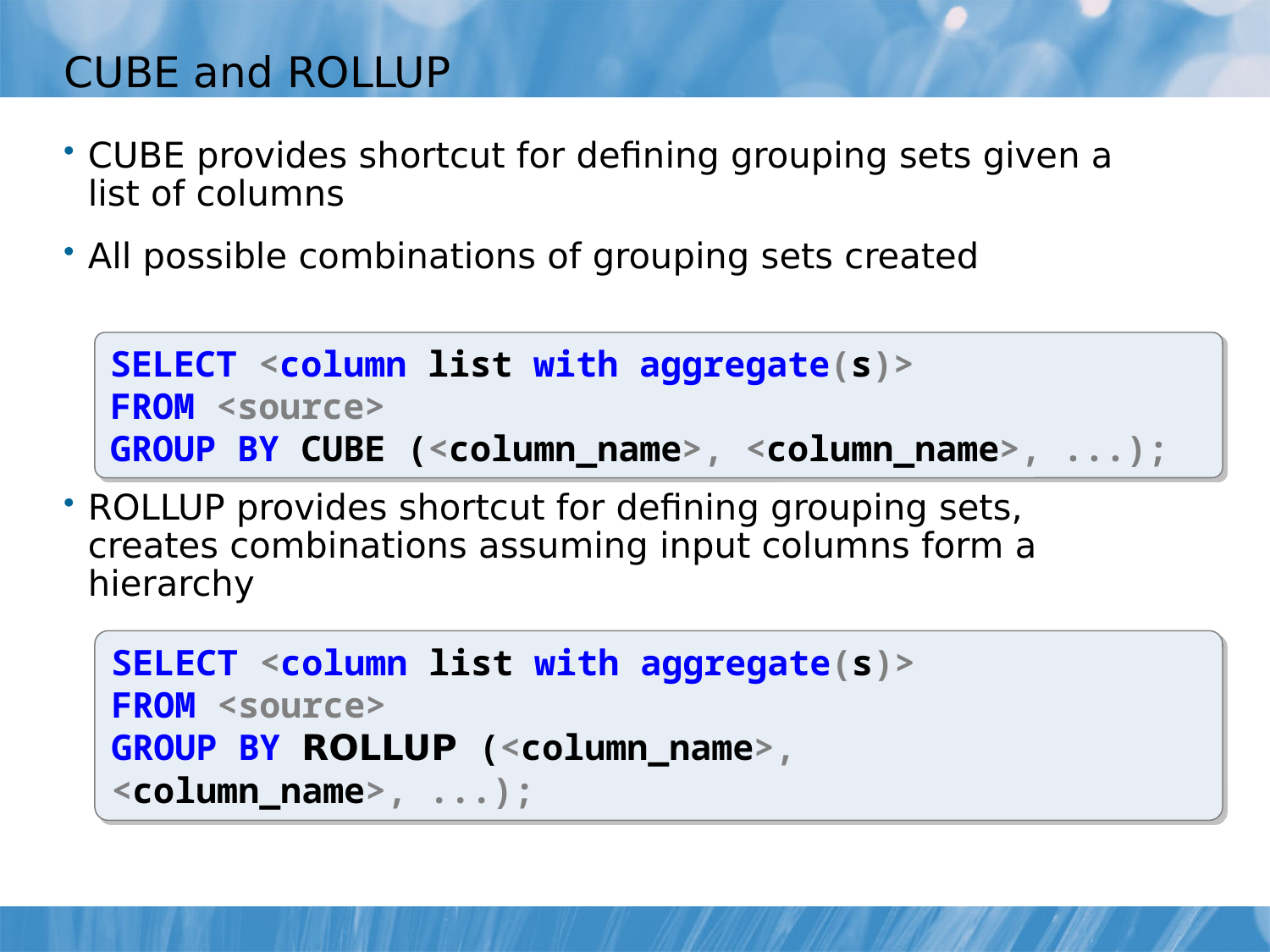

# CUBE and ROLLUP
CUBE provides shortcut for defining grouping sets given a list of columns
All possible combinations of grouping sets created

ROLLUP provides shortcut for defining grouping sets, creates combinations assuming input columns form a hierarchy
SELECT <column list with aggregate(s)>
FROM <source>
GROUP BY CUBE (<column_name>, <column_name>, ...);
SELECT <column list with aggregate(s)>
FROM <source>
GROUP BY ROLLUP (<column_name>, <column_name>, ...);